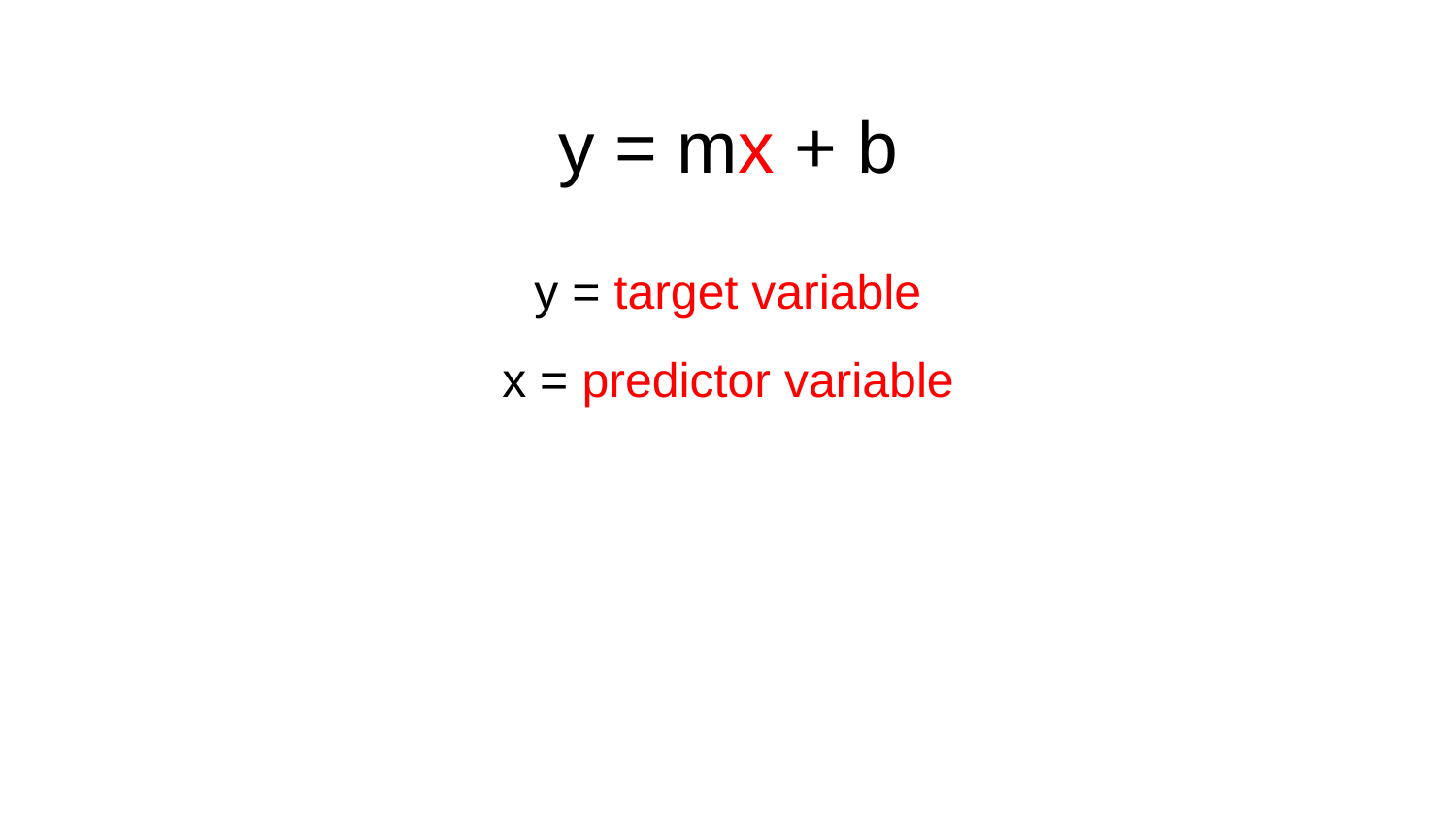

y = mx + b
#
y = target variable
x = predictor variable